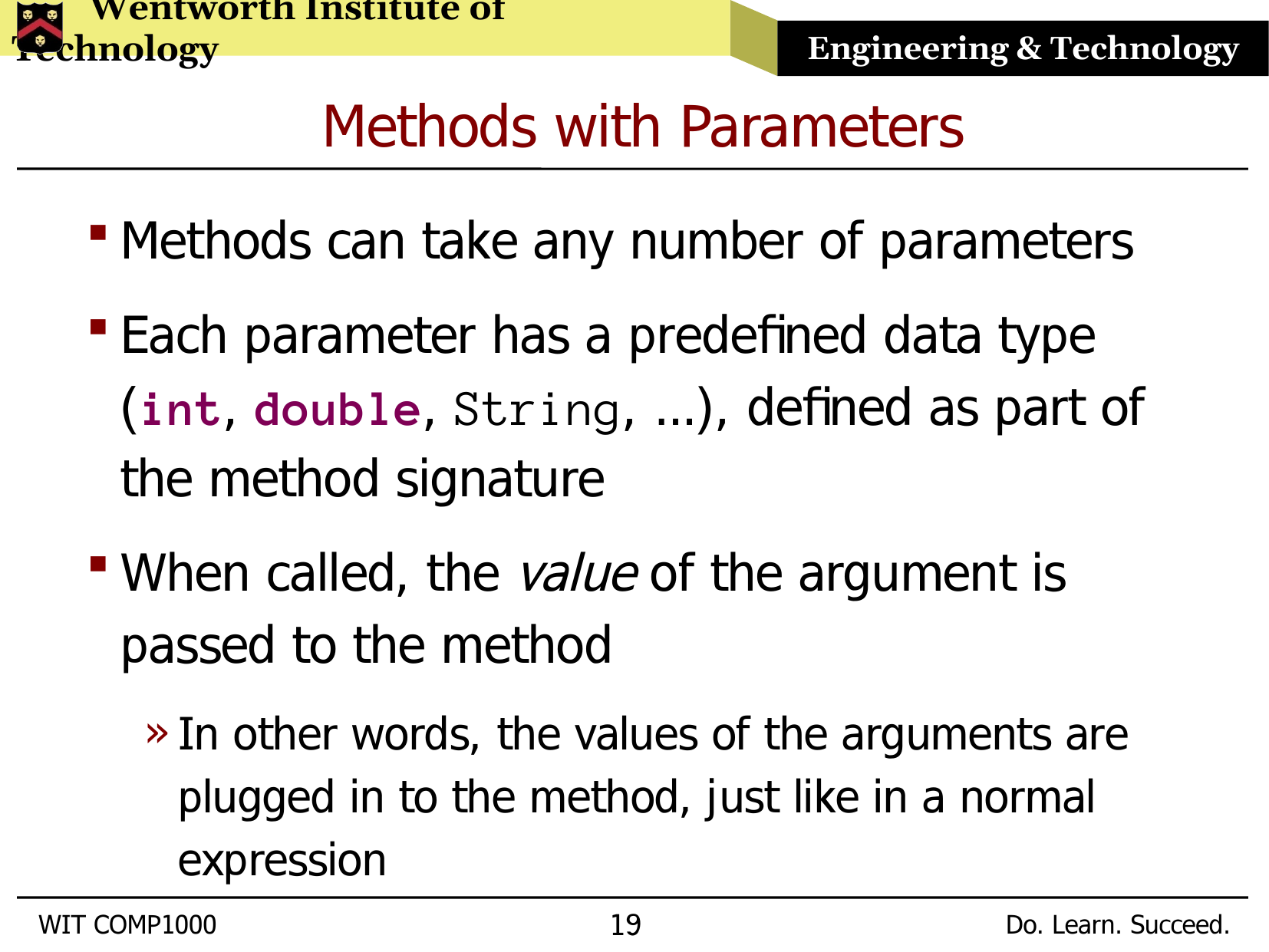

# Methods with Parameters
Methods can take any number of parameters
Each parameter has a predefined data type (int, double, String, …), defined as part of the method signature
When called, the value of the argument is passed to the method
In other words, the values of the arguments are plugged in to the method, just like in a normal expression